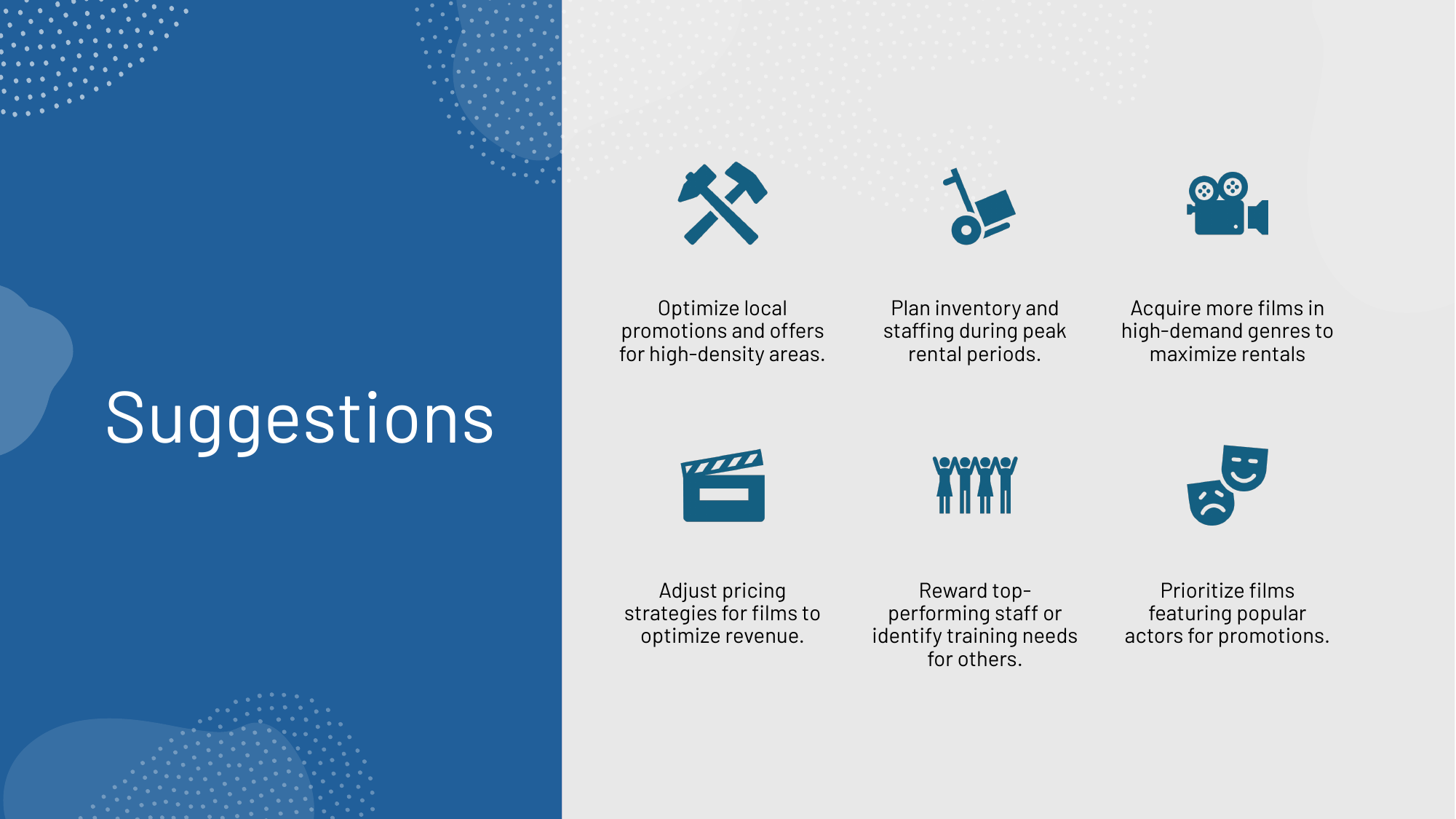

Optimize local promotions and offers for high-density areas.
Plan inventory and staffing during peak rental periods.
Acquire more films in high-demand genres to maximize rentals
Adjust pricing strategies for films to optimize revenue.
Reward top-performing staff or identify training needs for others.
Prioritize films featuring popular actors for promotions.
# Suggestions